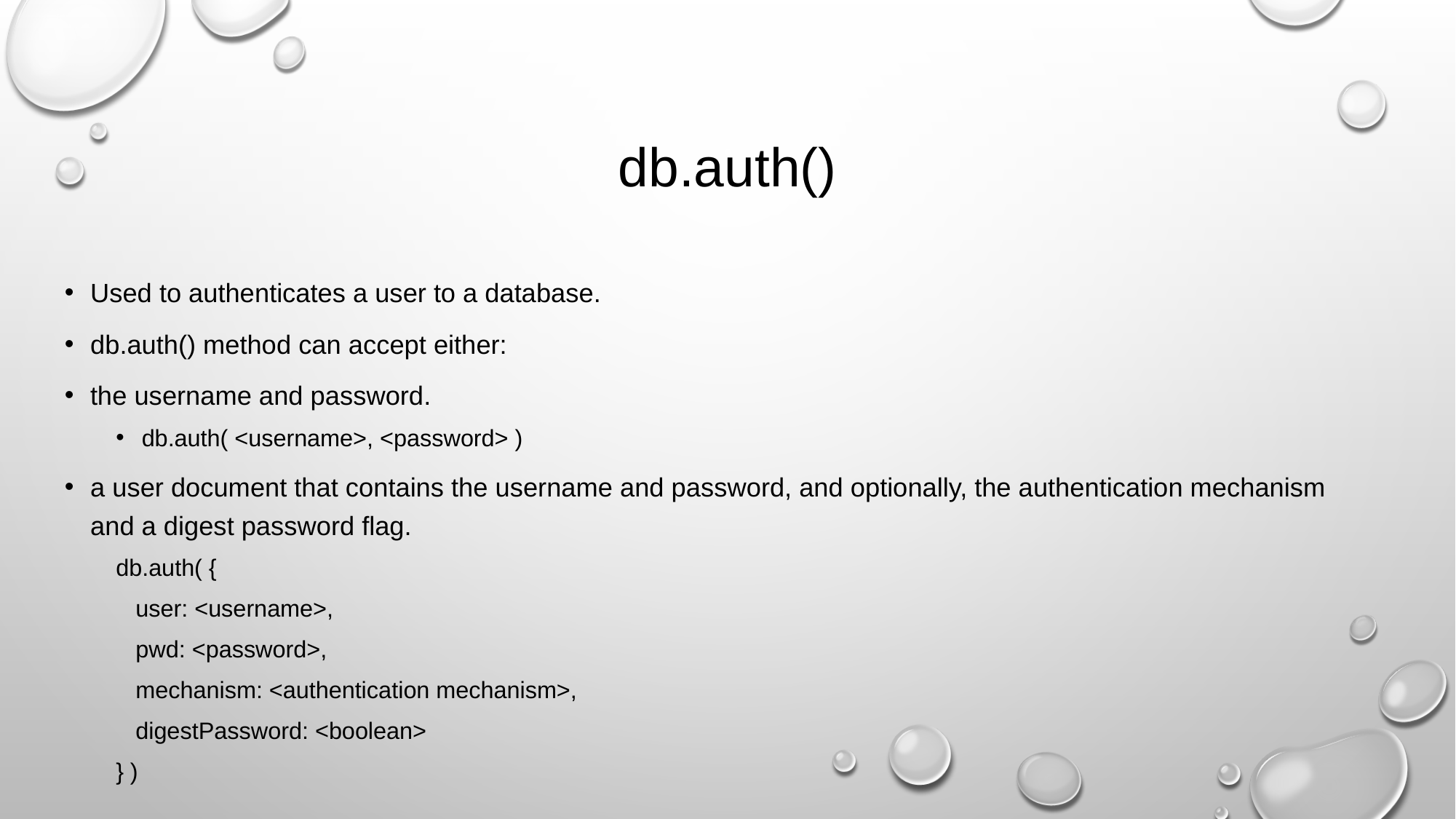

# db.auth()
Used to authenticates a user to a database.
db.auth() method can accept either:
the username and password.
db.auth( <username>, <password> )
a user document that contains the username and password, and optionally, the authentication mechanism and a digest password flag.
db.auth( {
   user: <username>,
   pwd: <password>,
   mechanism: <authentication mechanism>,
   digestPassword: <boolean>
} )